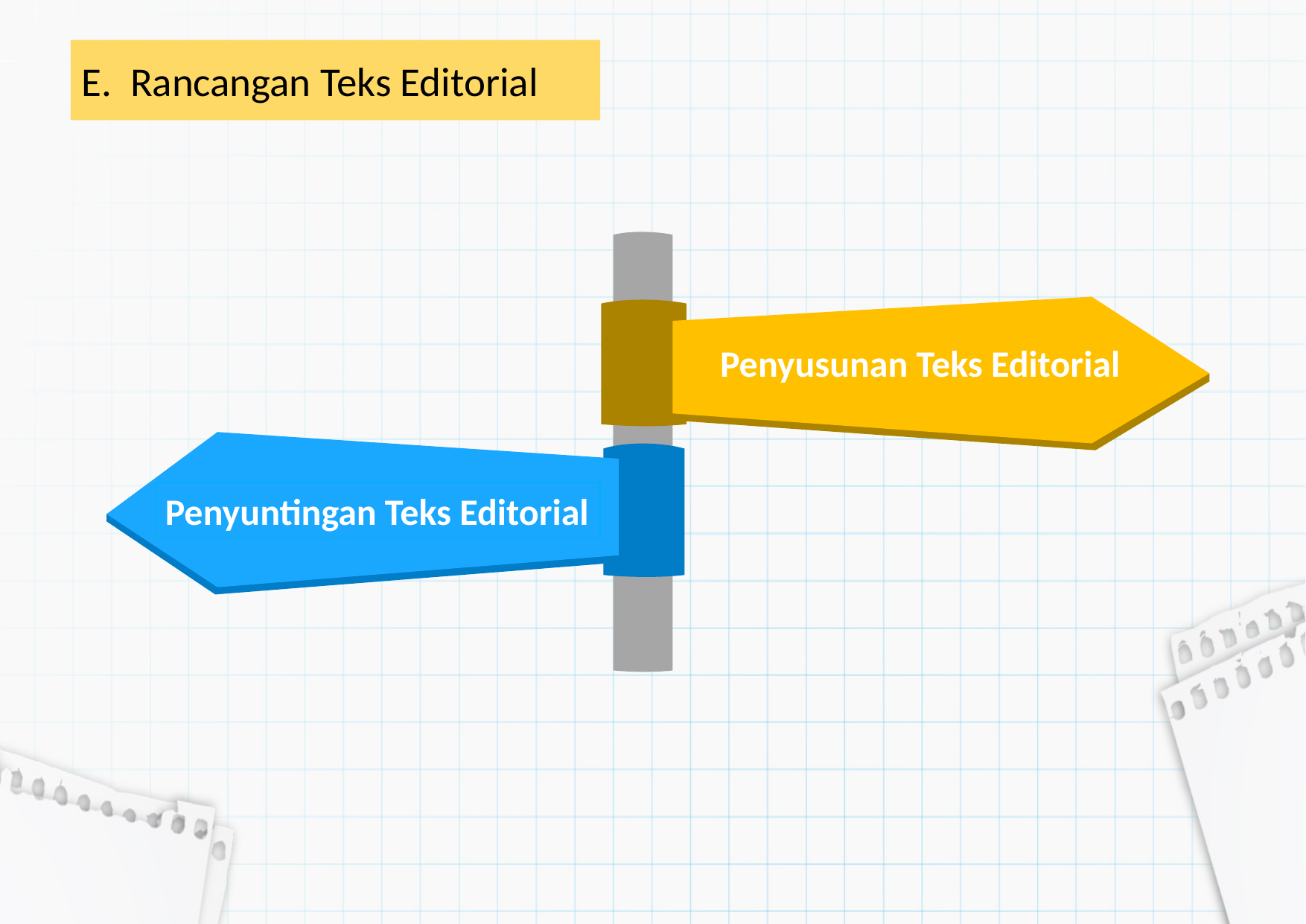

E.  Rancangan Teks Editorial

Penyusunan Teks Editorial

 Penyuntingan Teks Editorial